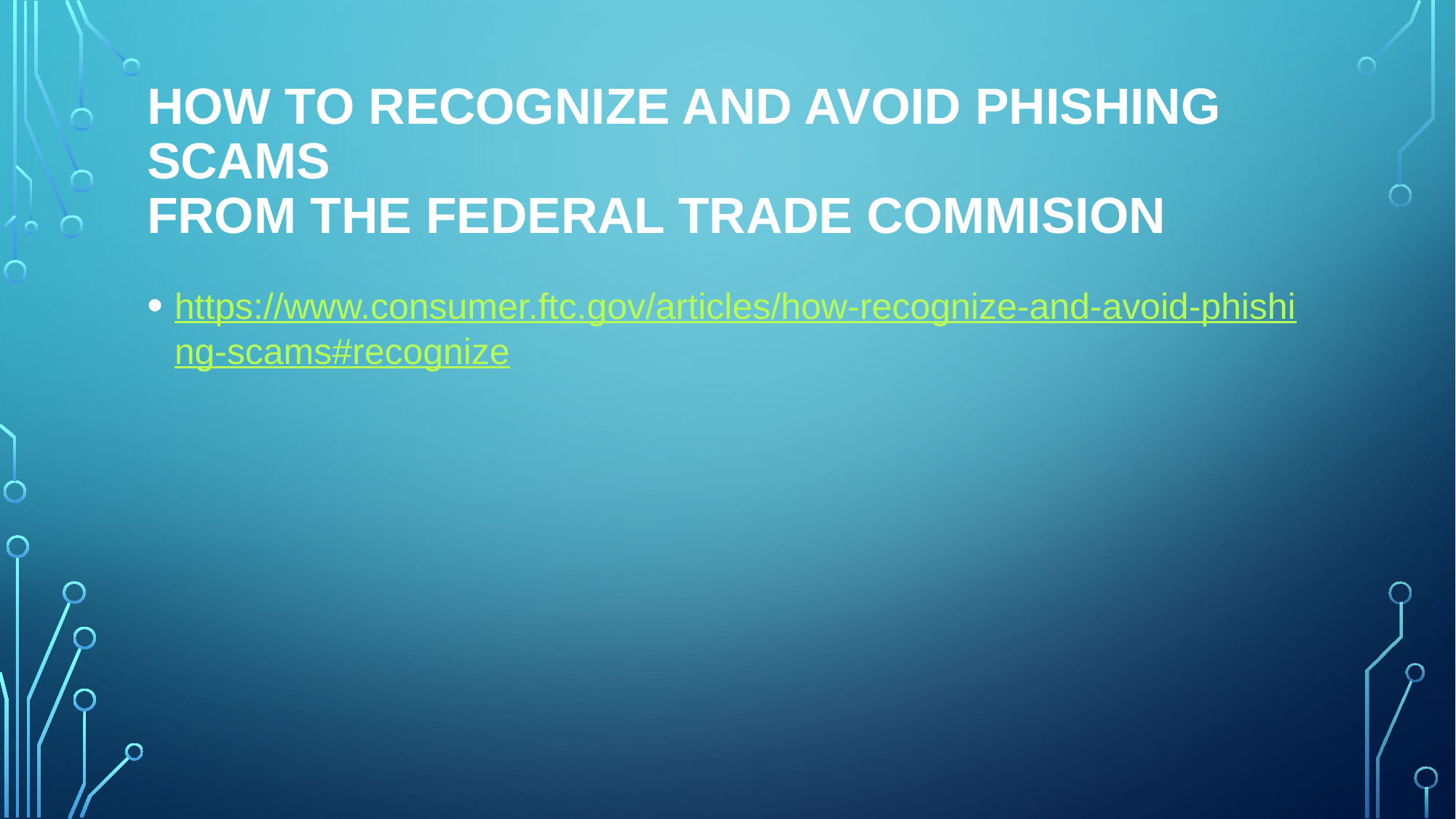

# How to Recognize and Avoid Phishing Scams From the federal trade commision
https://www.consumer.ftc.gov/articles/how-recognize-and-avoid-phishing-scams#recognize